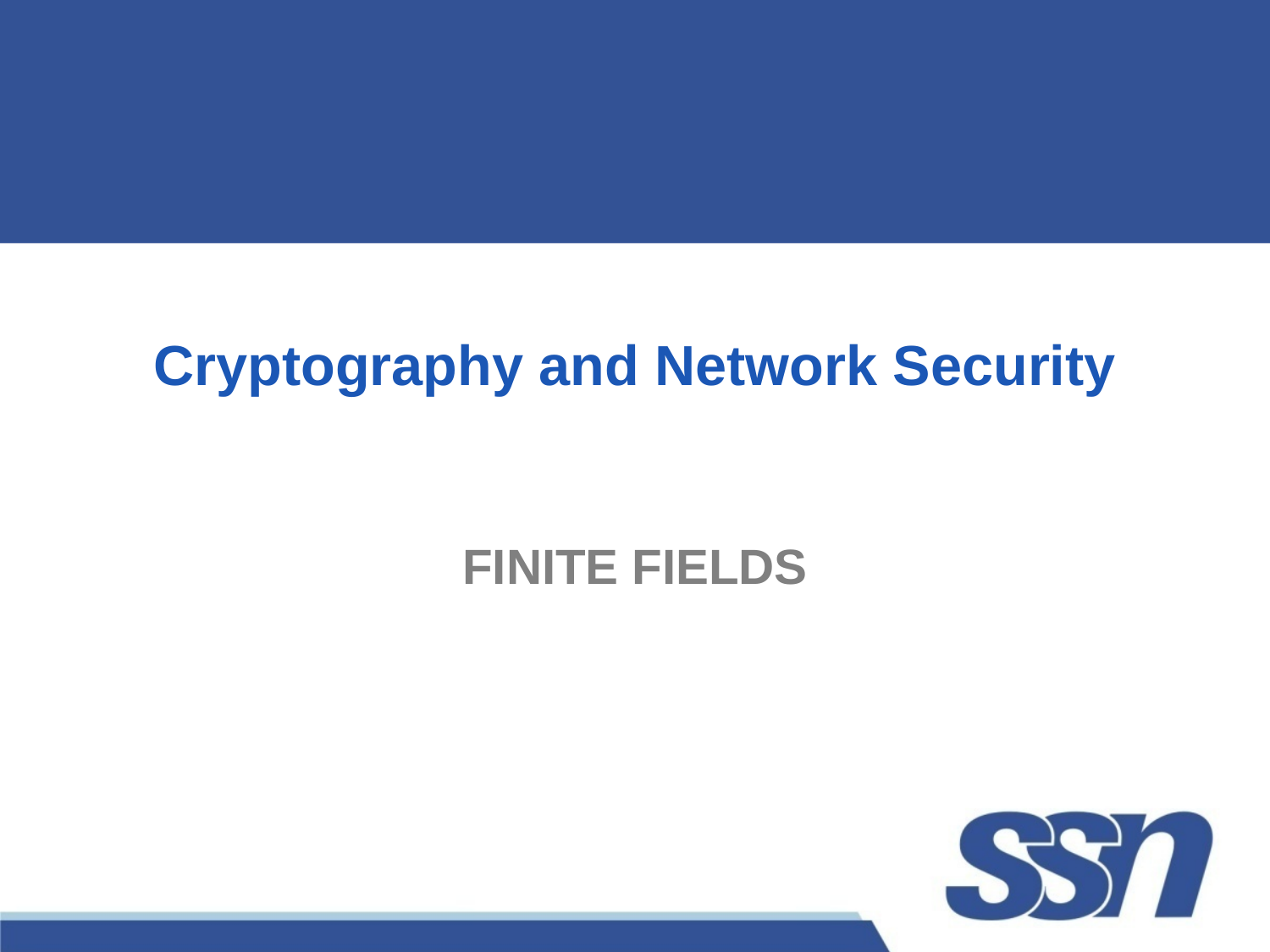

# Cryptography and Network Security
FINITE FIELDS